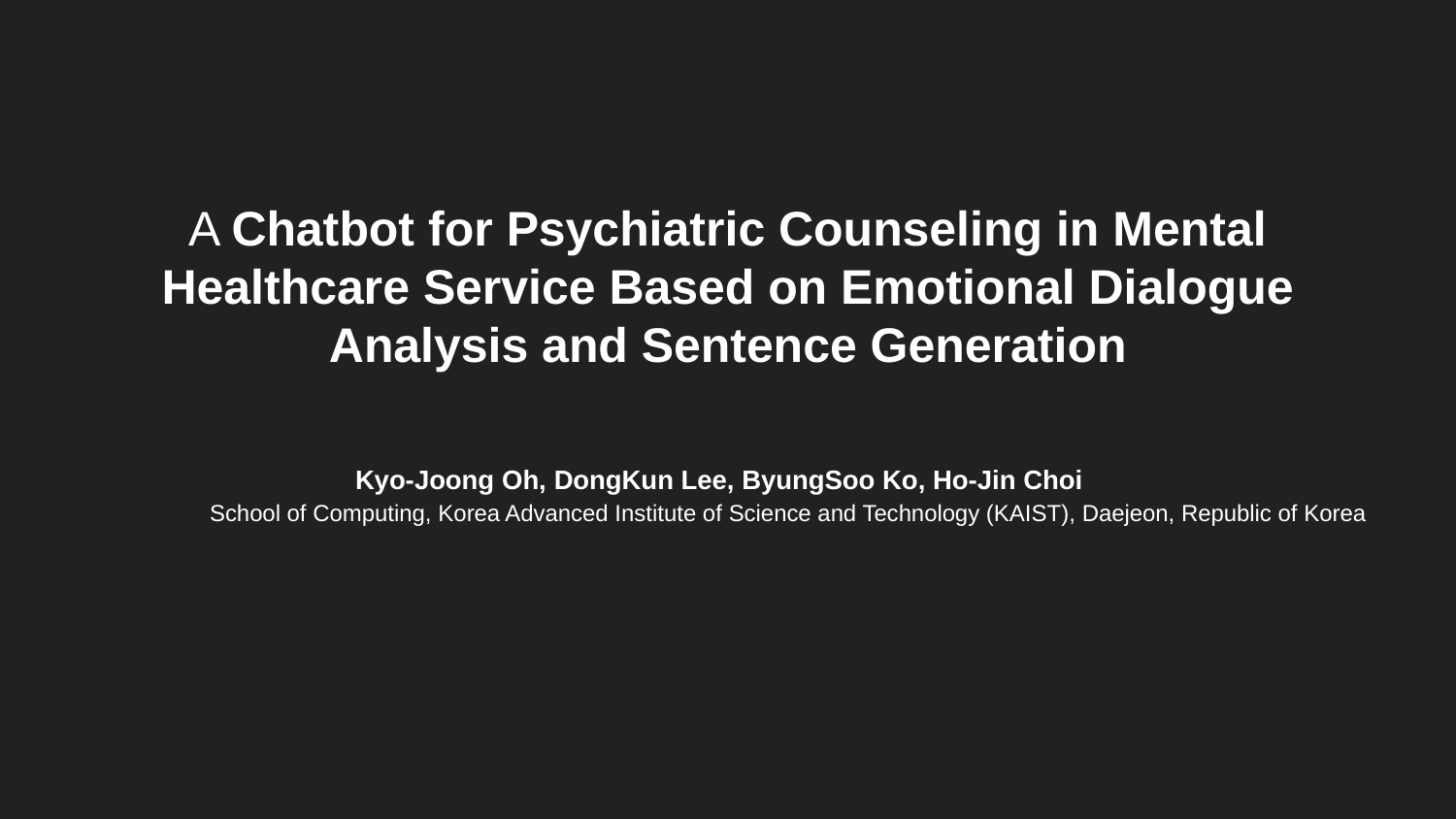

# A Chatbot for Psychiatric Counseling in Mental Healthcare Service Based on Emotional Dialogue Analysis and Sentence Generation

Kyo-Joong Oh, DongKun Lee, ByungSoo Ko, Ho-Jin Choi
School of Computing, Korea Advanced Institute of Science and Technology (KAIST), Daejeon, Republic of Korea